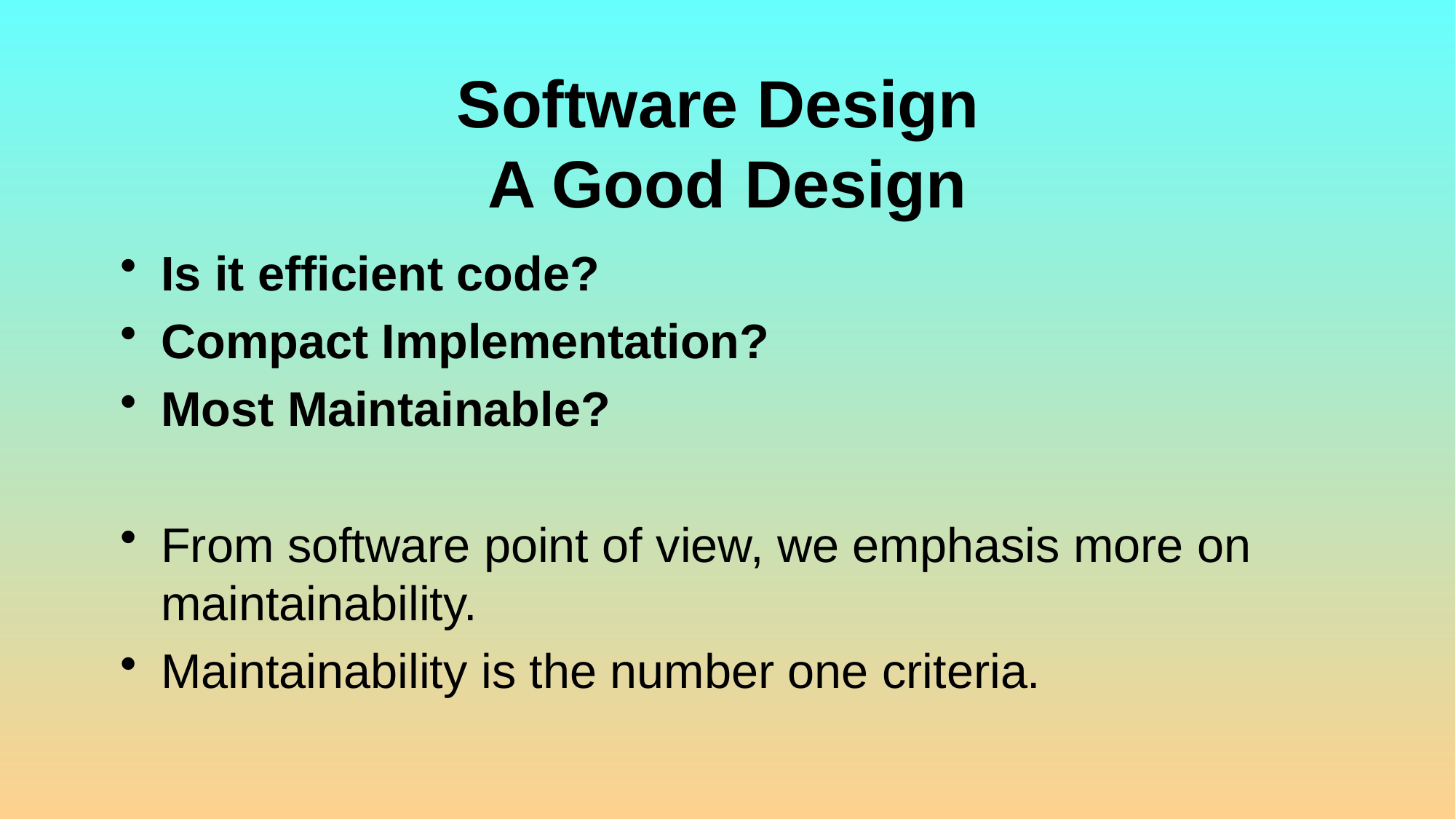

# Software Design A Good Design
Is it efficient code?
Compact Implementation?
Most Maintainable?

From software point of view, we emphasis more on maintainability.
Maintainability is the number one criteria.